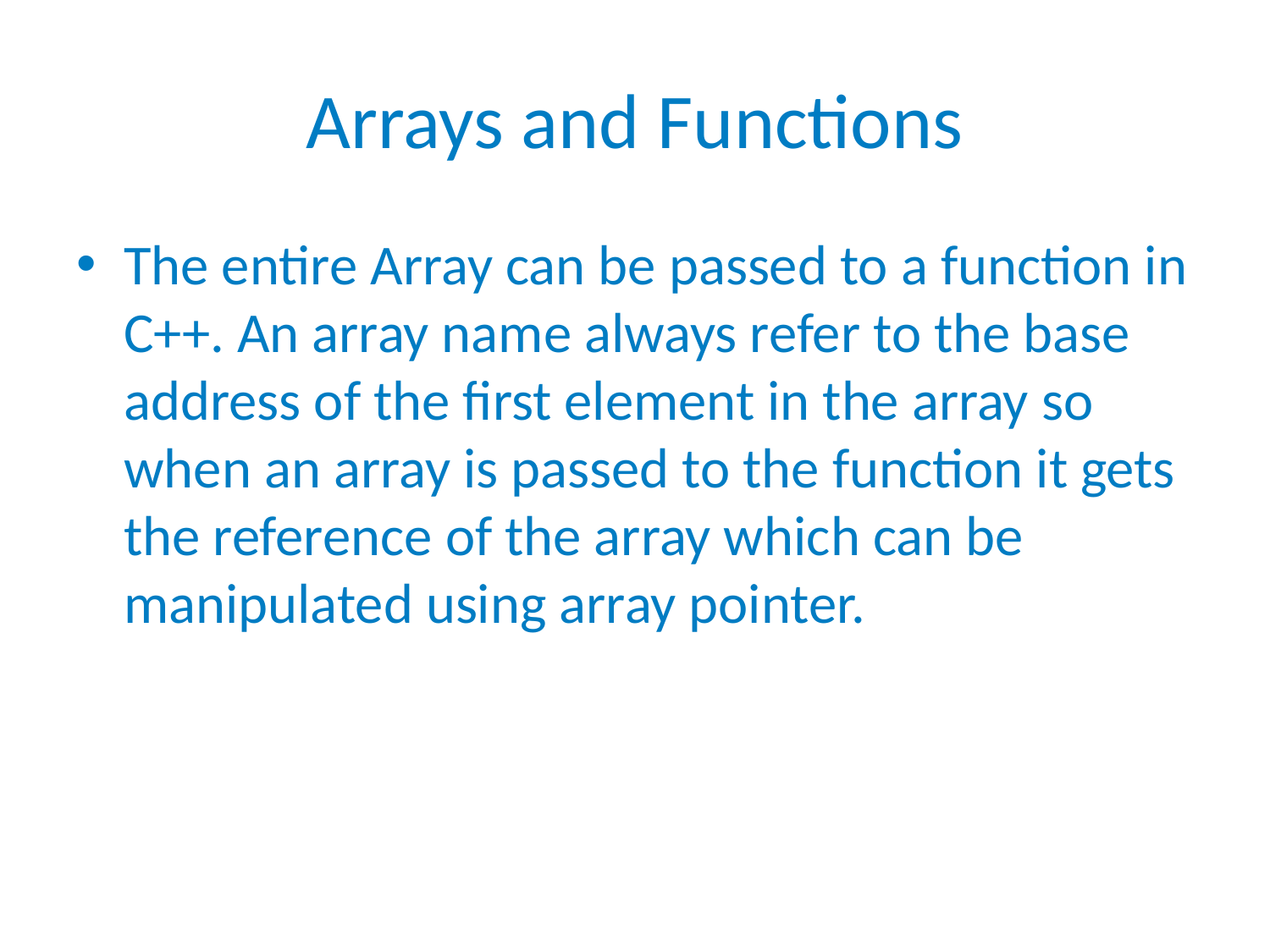

# Arrays and Functions
The entire Array can be passed to a function in C++. An array name always refer to the base address of the first element in the array so when an array is passed to the function it gets the reference of the array which can be manipulated using array pointer.